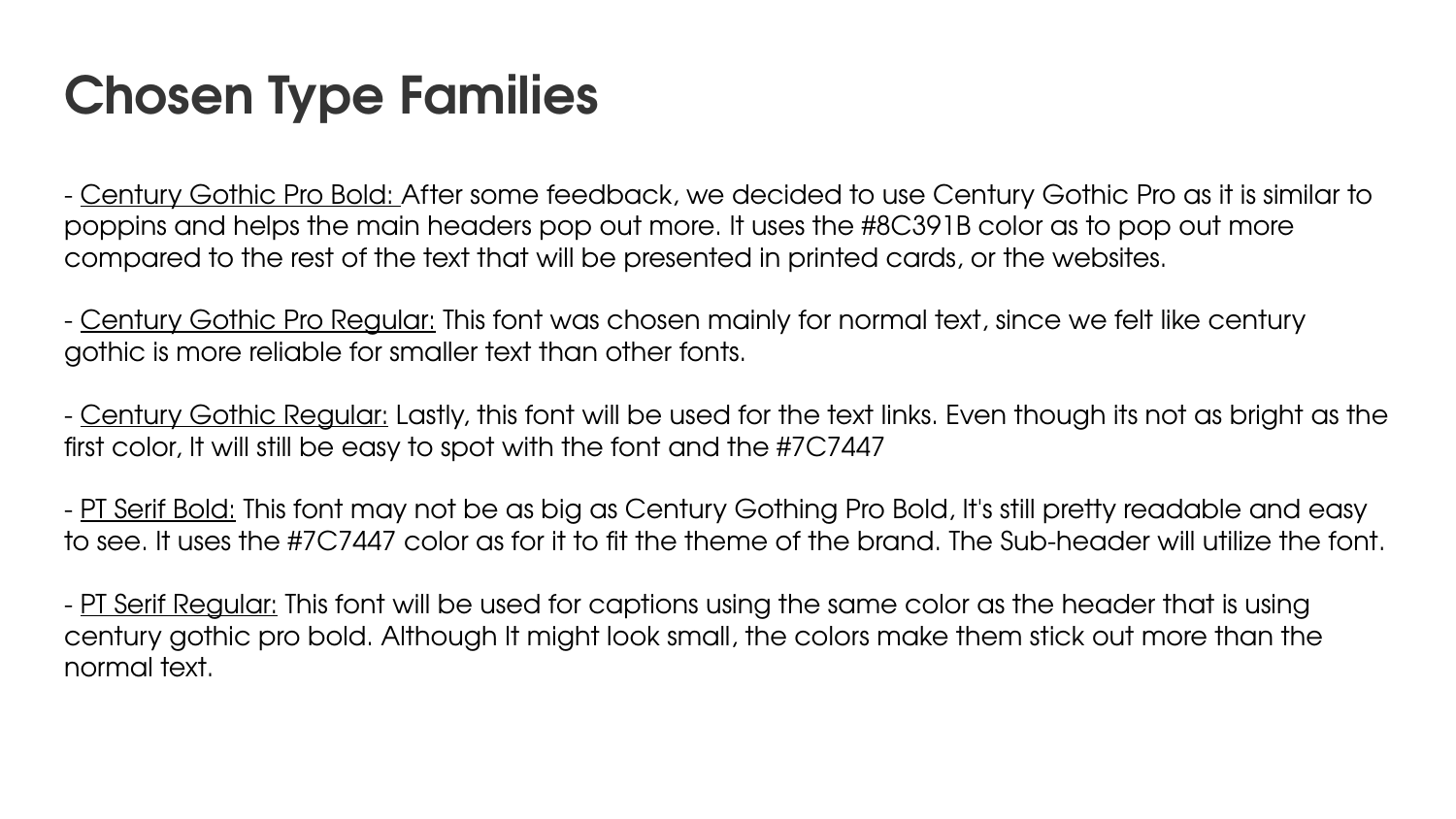

# Chosen Type Families
- Century Gothic Pro Bold: After some feedback, we decided to use Century Gothic Pro as it is similar to poppins and helps the main headers pop out more. It uses the #8C391B color as to pop out more compared to the rest of the text that will be presented in printed cards, or the websites.

- Century Gothic Pro Regular: This font was chosen mainly for normal text, since we felt like century gothic is more reliable for smaller text than other fonts.

- Century Gothic Regular: Lastly, this font will be used for the text links. Even though its not as bright as the first color, It will still be easy to spot with the font and the #7C7447

- PT Serif Bold: This font may not be as big as Century Gothing Pro Bold, It's still pretty readable and easy to see. It uses the #7C7447 color as for it to fit the theme of the brand. The Sub-header will utilize the font.

- PT Serif Regular: This font will be used for captions using the same color as the header that is using century gothic pro bold. Although It might look small, the colors make them stick out more than the normal text.